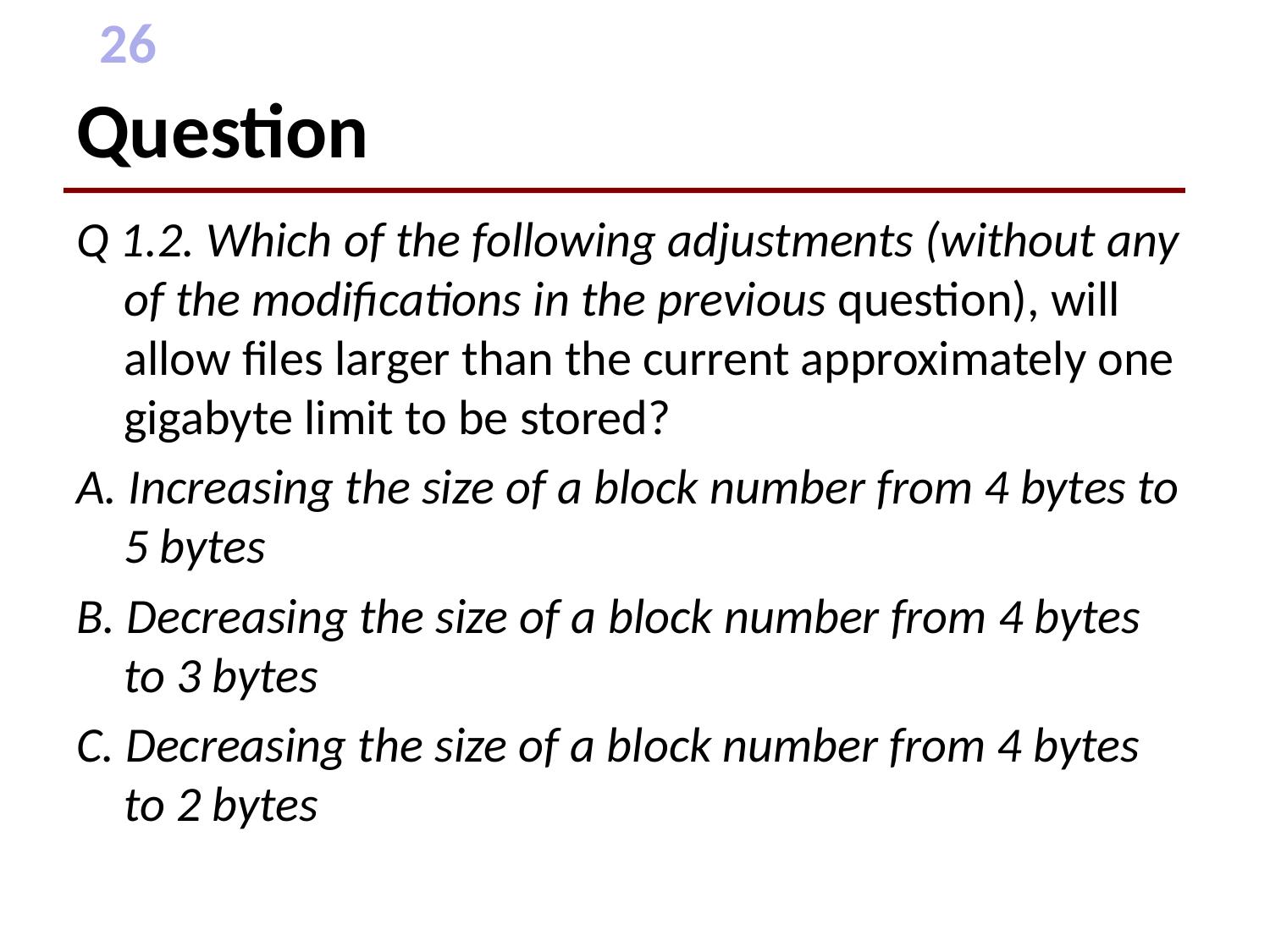

# Question
Q 1.2. Which of the following adjustments (without any of the modifications in the previous question), will allow files larger than the current approximately one gigabyte limit to be stored?
A. Increasing the size of a block number from 4 bytes to 5 bytes
B. Decreasing the size of a block number from 4 bytes to 3 bytes
C. Decreasing the size of a block number from 4 bytes to 2 bytes
26